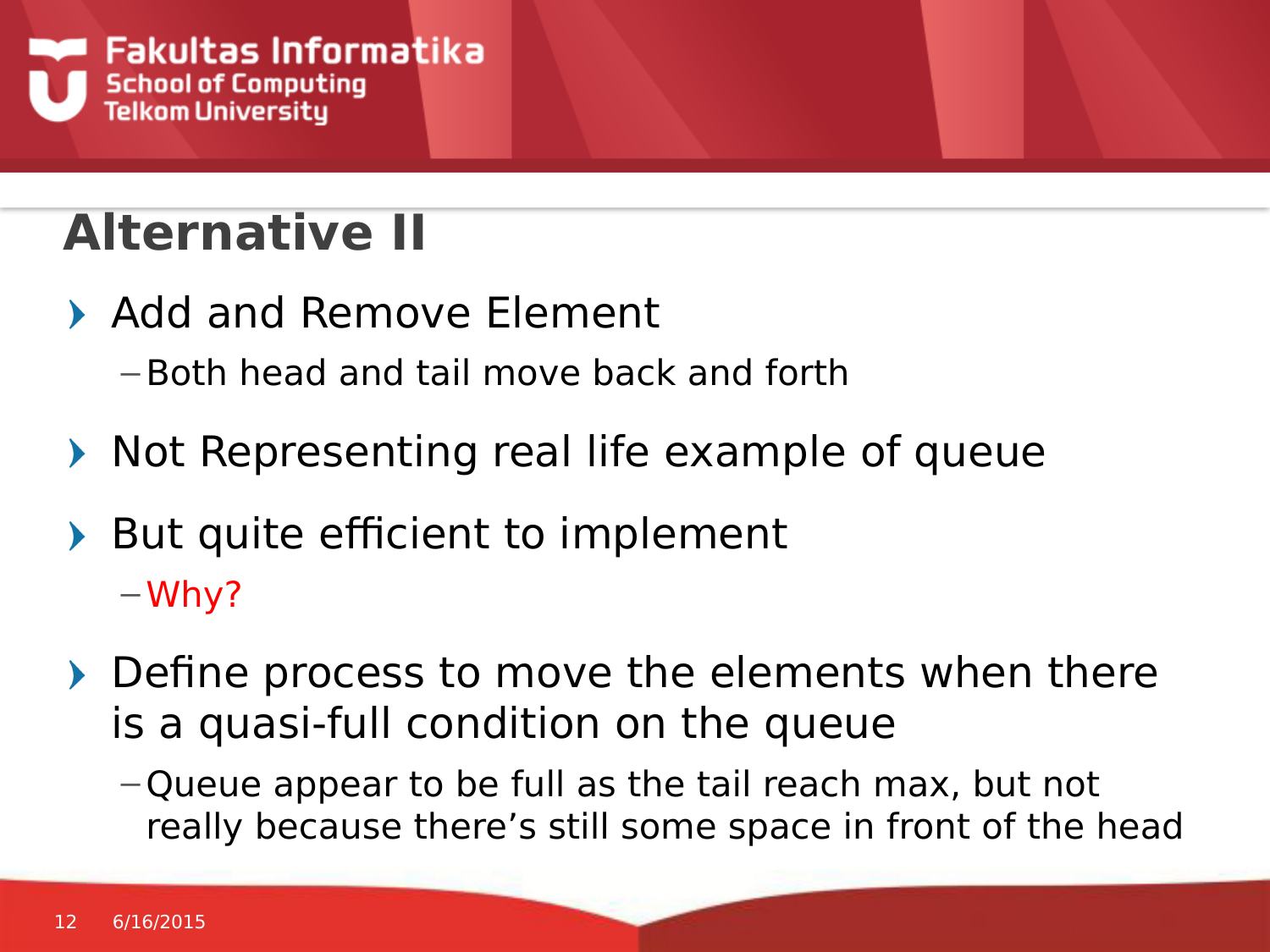

# Alternative II
Add and Remove Element
Both head and tail move back and forth
Not Representing real life example of queue
But quite efficient to implement
Why?
Define process to move the elements when there is a quasi-full condition on the queue
Queue appear to be full as the tail reach max, but not really because there’s still some space in front of the head

12
6/16/2015